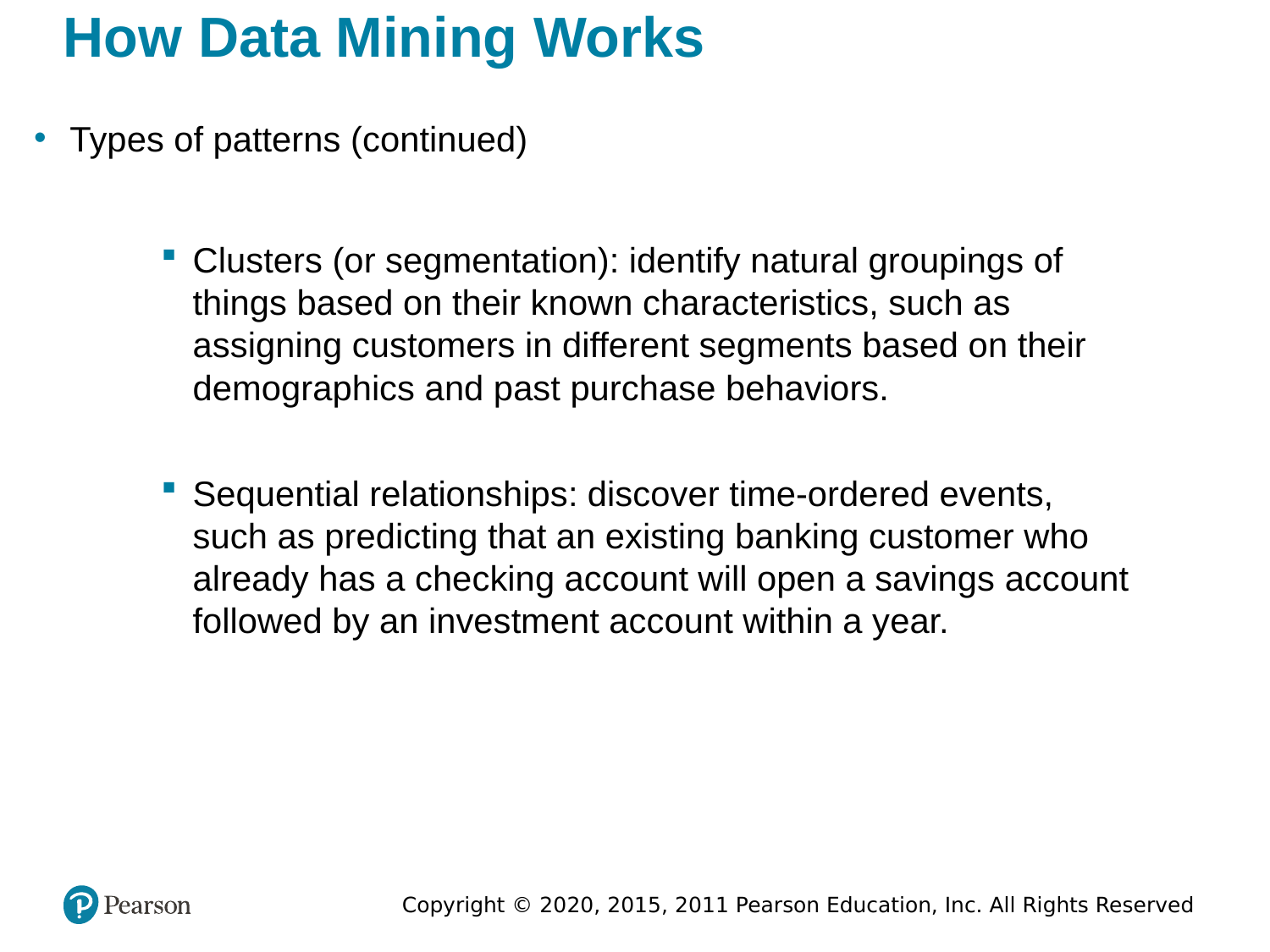

# How Data Mining Works
Types of patterns (continued)

Clusters (or segmentation): identify natural groupings of things based on their known characteristics, such as assigning customers in different segments based on their demographics and past purchase behaviors.

Sequential relationships: discover time-ordered events, such as predicting that an existing banking customer who already has a checking account will open a savings account followed by an investment account within a year.